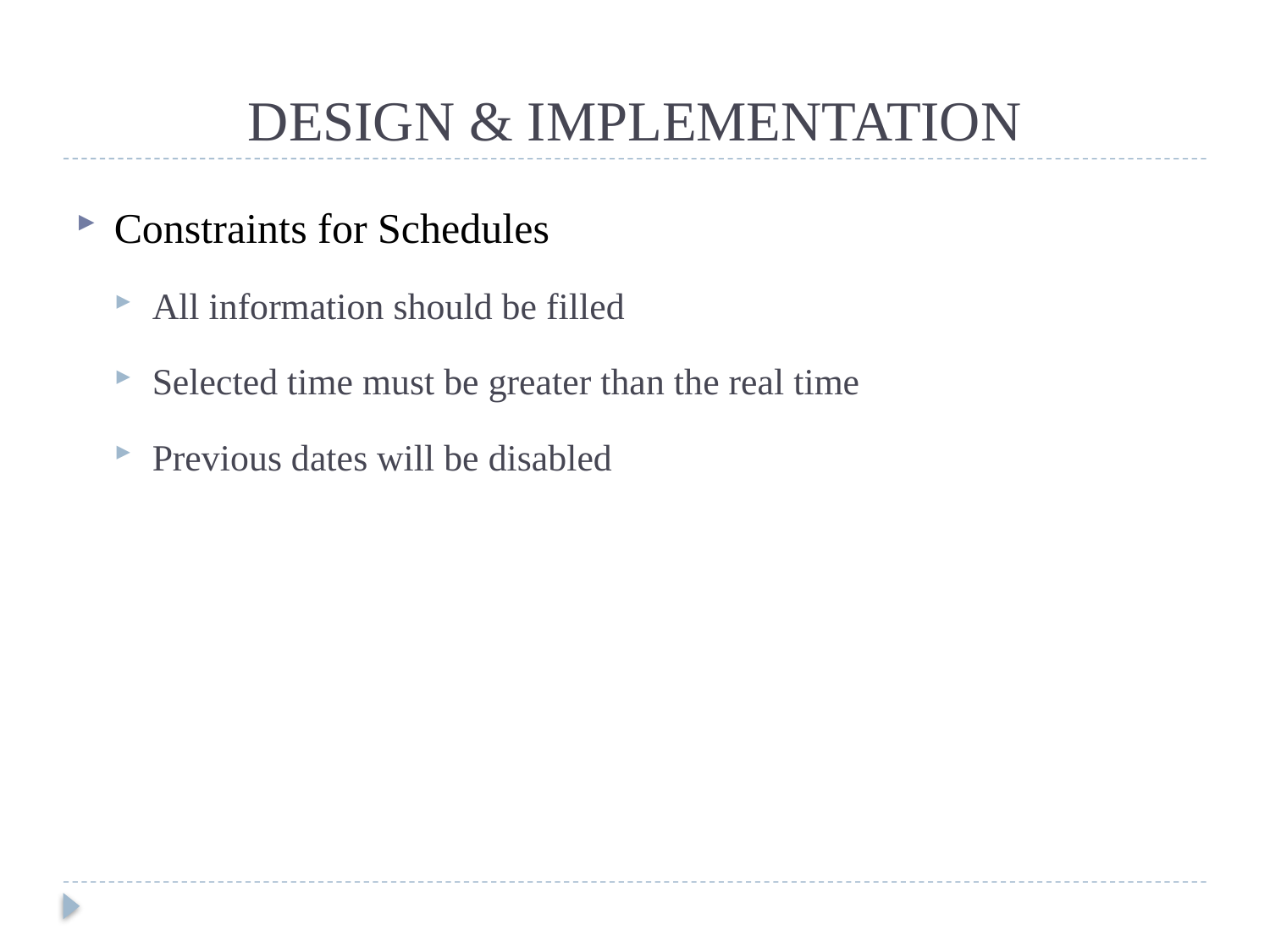

# DESIGN & IMPLEMENTATION
Constraints for Schedules
All information should be filled
Selected time must be greater than the real time
Previous dates will be disabled